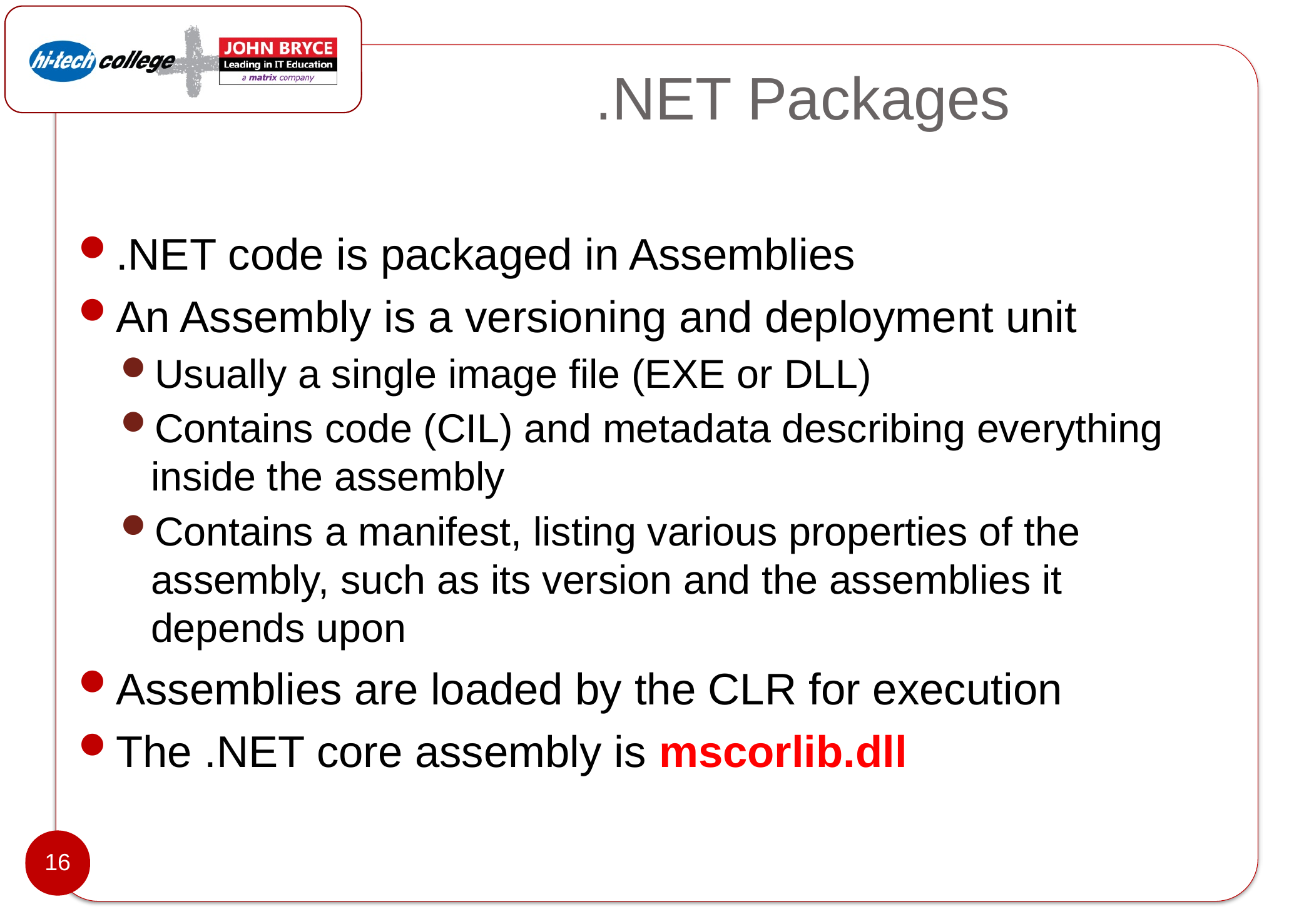

# .NET Packages
.NET code is packaged in Assemblies
An Assembly is a versioning and deployment unit
Usually a single image file (EXE or DLL)
Contains code (CIL) and metadata describing everything inside the assembly
Contains a manifest, listing various properties of the assembly, such as its version and the assemblies it depends upon
Assemblies are loaded by the CLR for execution
The .NET core assembly is mscorlib.dll
16